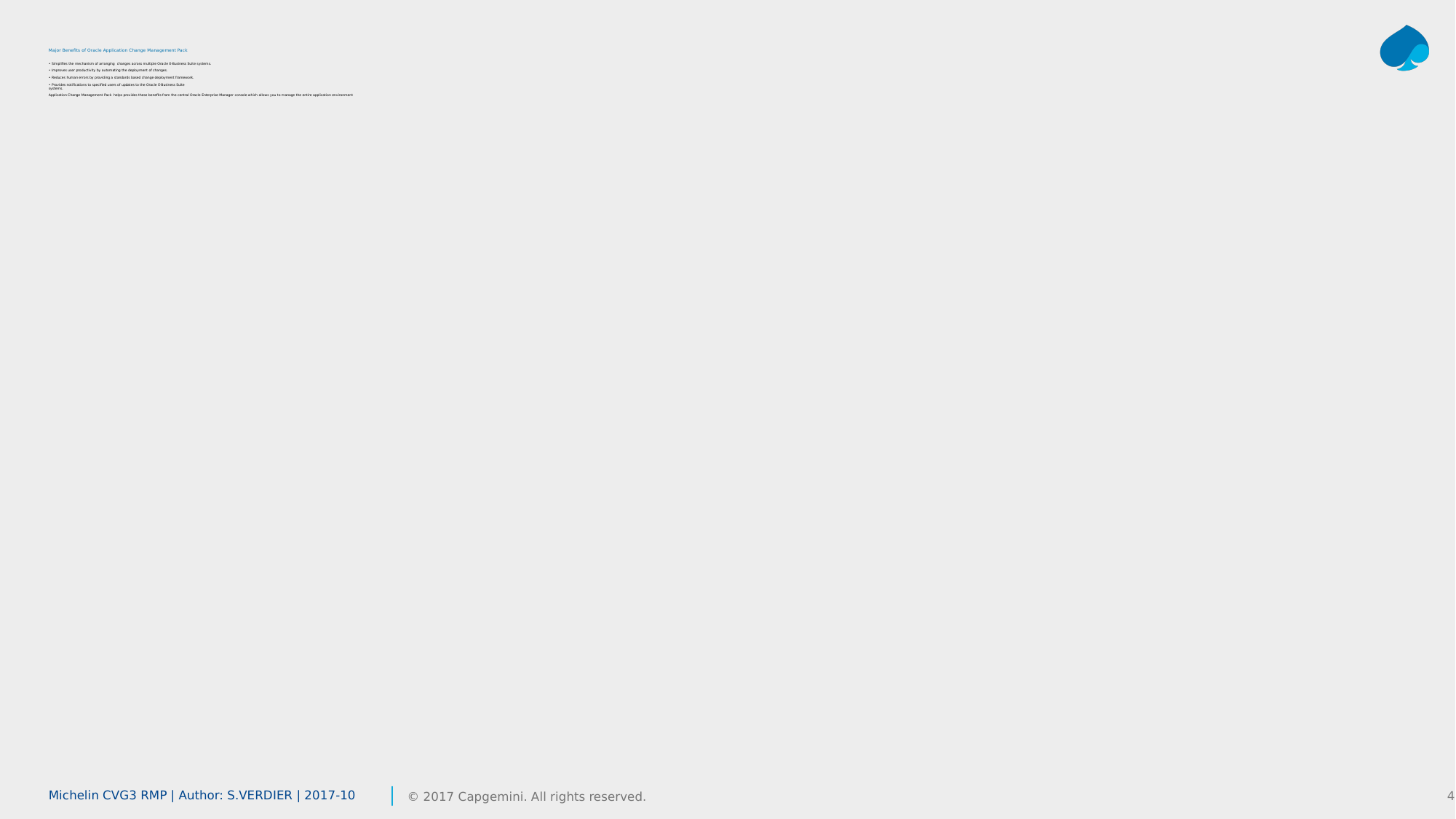

# Major Benefits of Oracle Application Change Management Pack • Simplifies the mechanism of arranging  changes across multiple Oracle E-Business Suite systems. • Improves user productivity by automating the deployment of changes. • Reduces human errors by providing a standards based change deployment framework. • Provides notifications to specified users of updates to the Oracle E-Business Suite systems. Application Change Management Pack  helps provides these benefits from the central Oracle Enterprise Manager console which allows you to manage the entire application environment